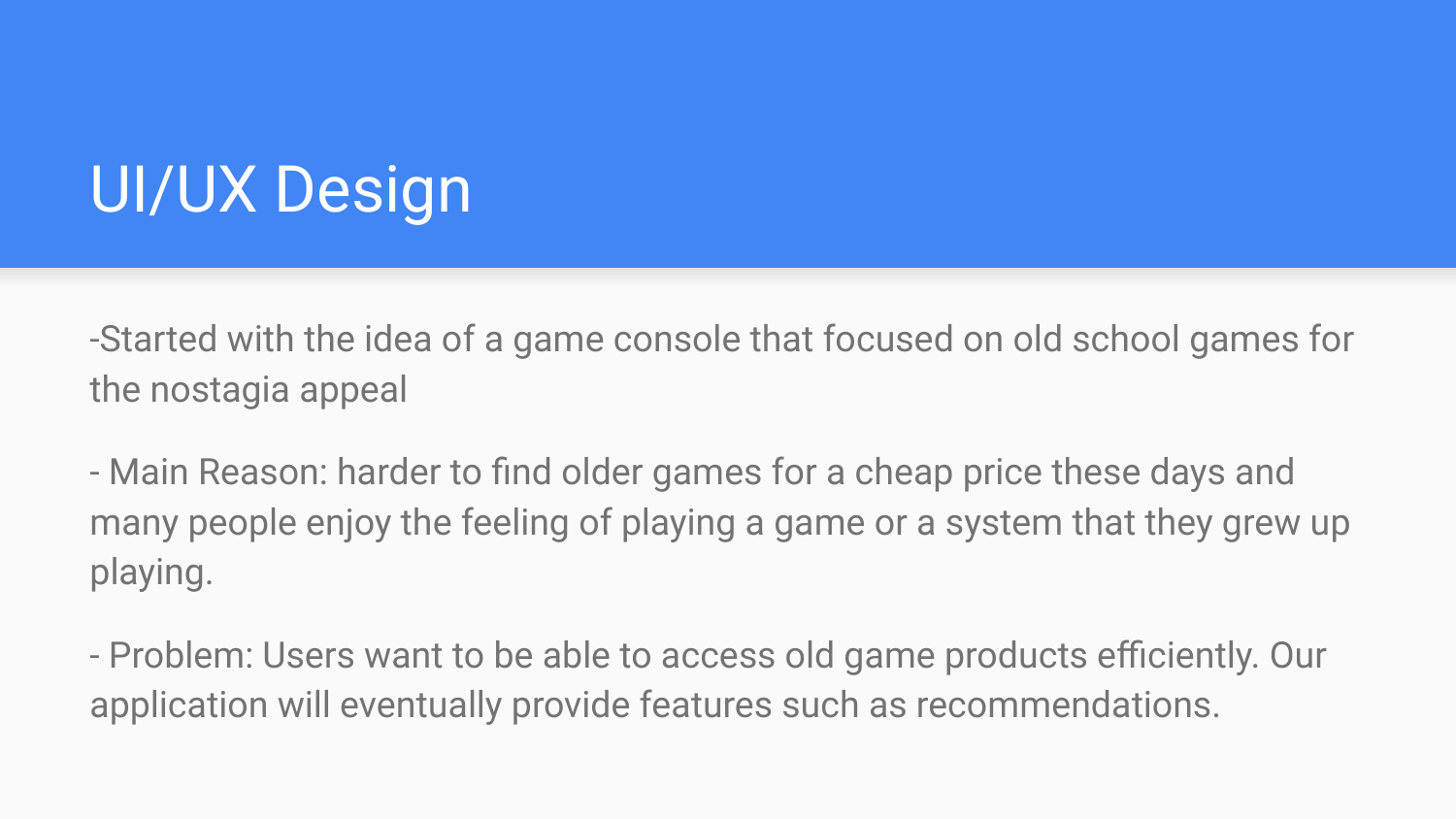

# UI/UX Design
-Started with the idea of a game console that focused on old school games for the nostagia appeal
- Main Reason: harder to find older games for a cheap price these days and many people enjoy the feeling of playing a game or a system that they grew up playing.
- Problem: Users want to be able to access old game products efficiently. Our application will eventually provide features such as recommendations.